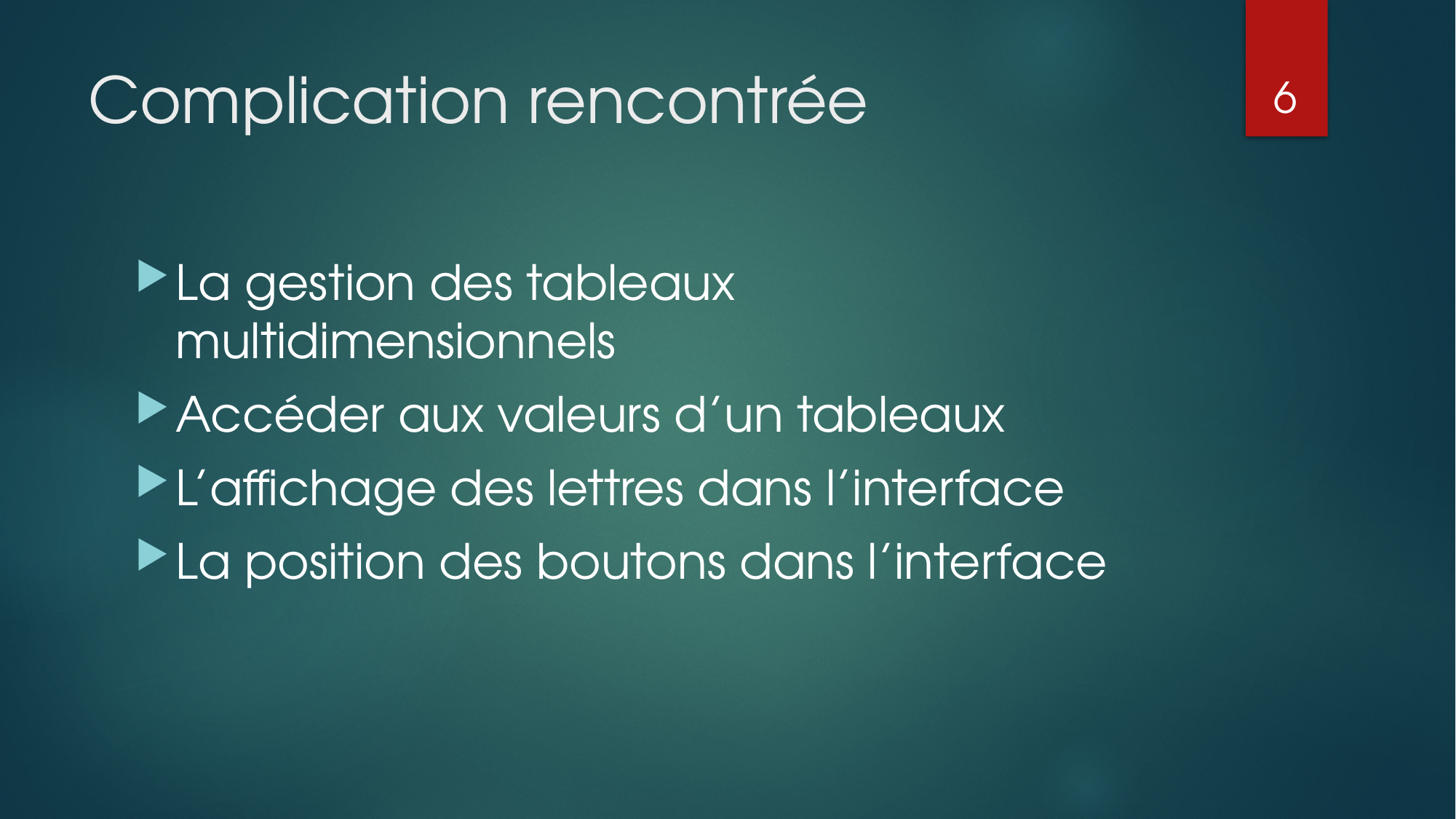

6
# Complication rencontrée
La gestion des tableaux multidimensionnels
Accéder aux valeurs d’un tableaux
L’affichage des lettres dans l’interface
La position des boutons dans l’interface